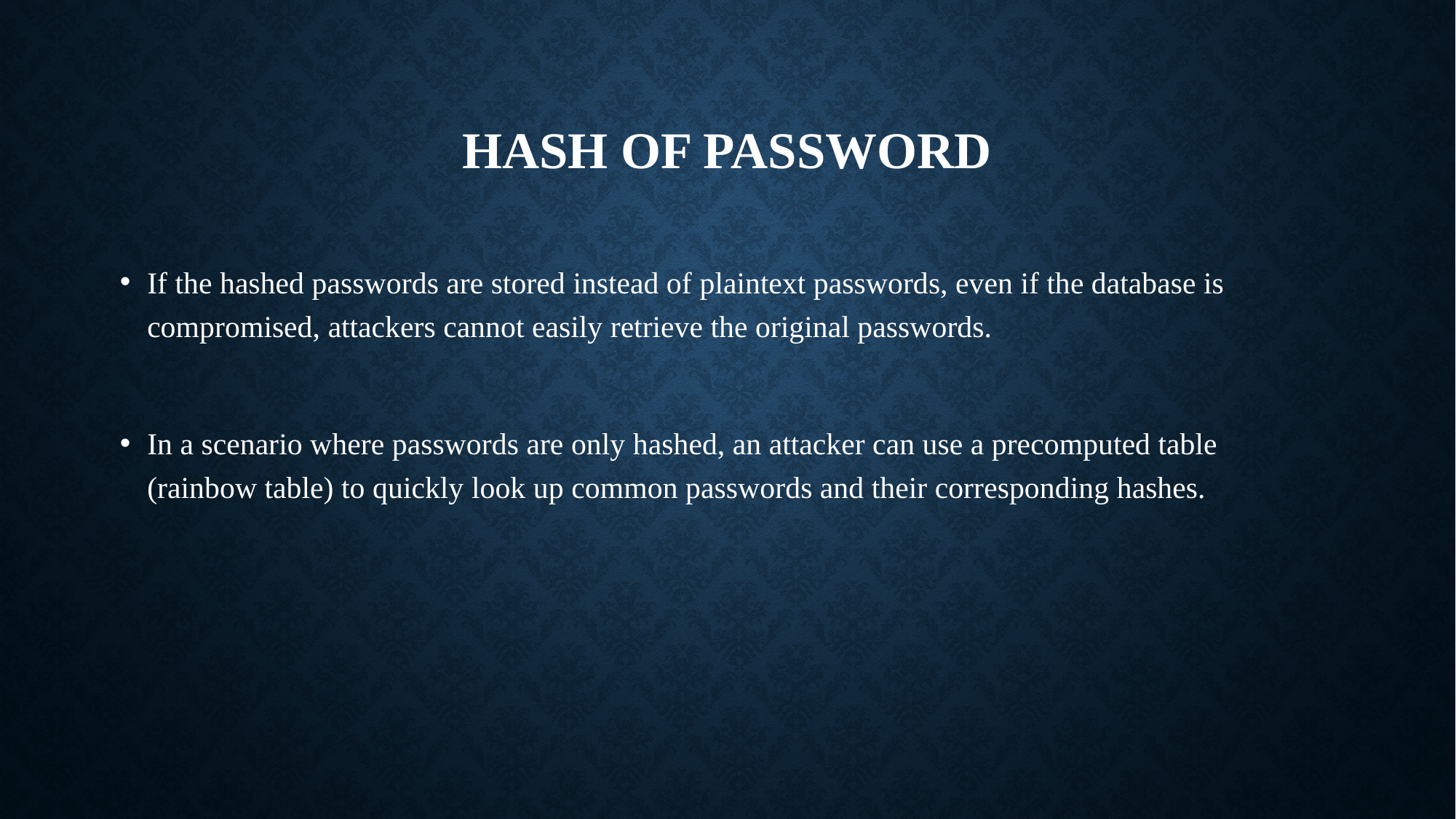

# hash of password
If the hashed passwords are stored instead of plaintext passwords, even if the database is compromised, attackers cannot easily retrieve the original passwords.

In a scenario where passwords are only hashed, an attacker can use a precomputed table (rainbow table) to quickly look up common passwords and their corresponding hashes.